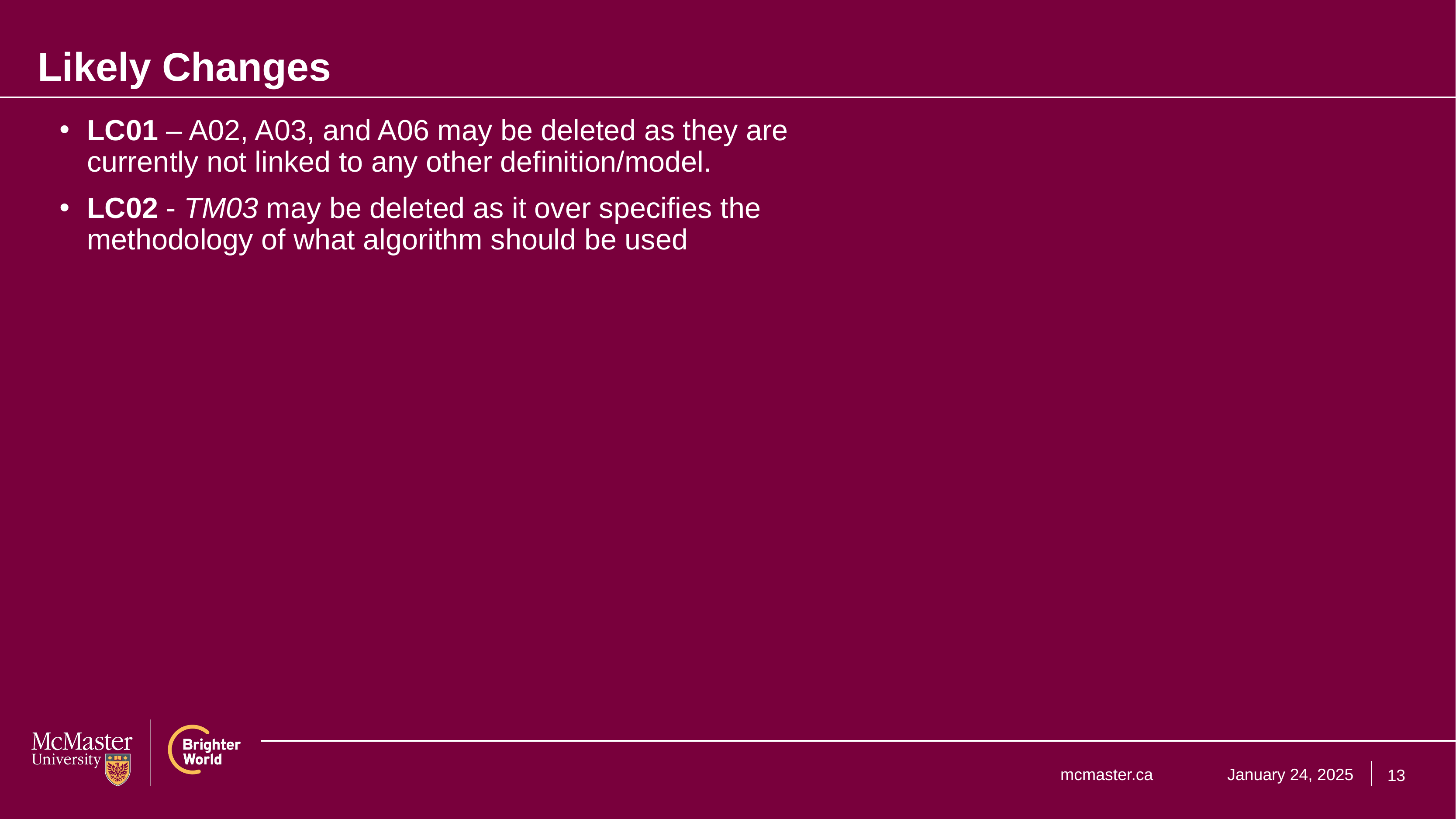

# Likely Changes
LC01 – A02, A03, and A06 may be deleted as they are currently not linked to any other definition/model.
LC02 - TM03 may be deleted as it over specifies the methodology of what algorithm should be used
13
January 24, 2025